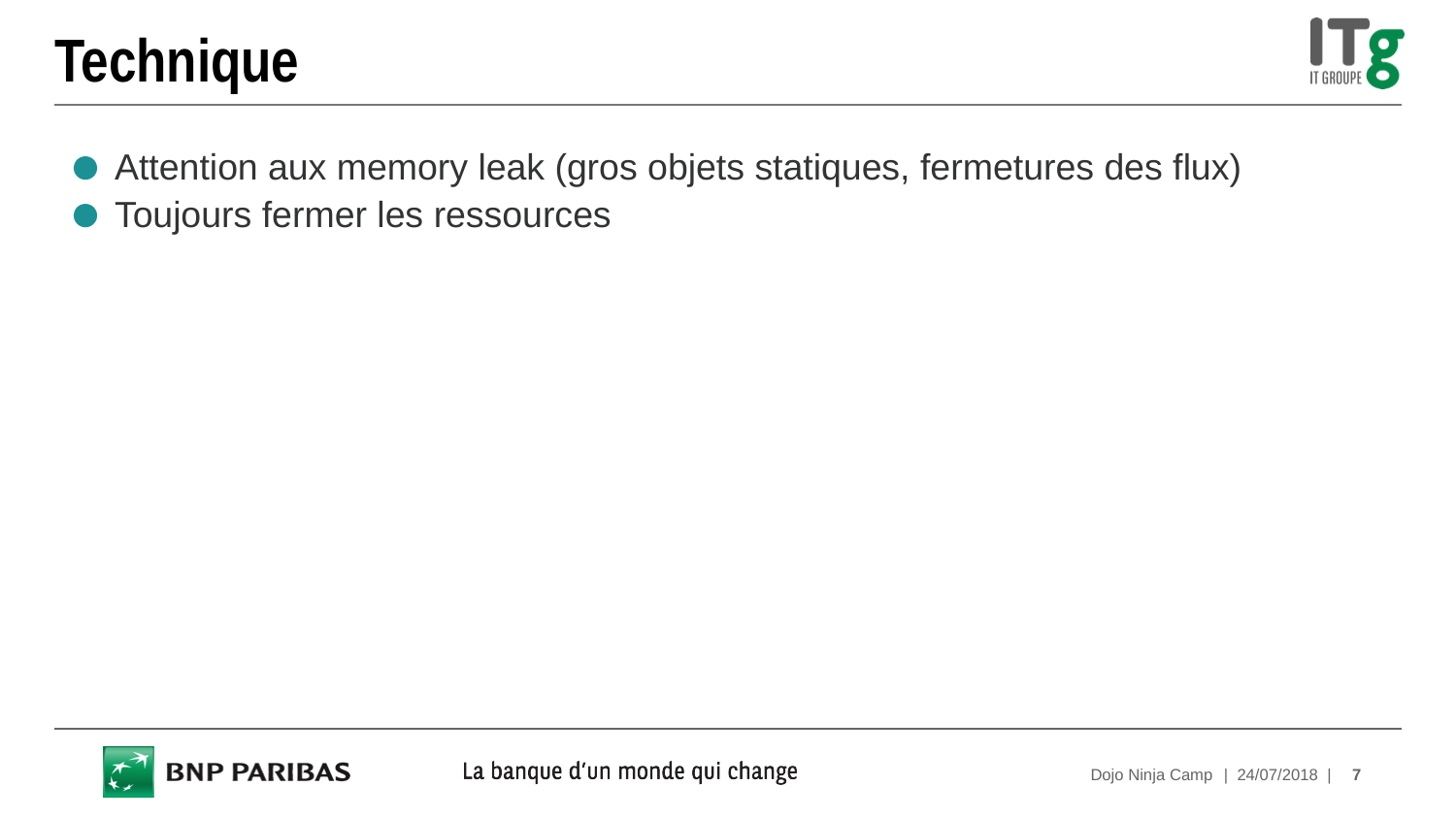

# Technique
Attention aux memory leak (gros objets statiques, fermetures des flux)
Toujours fermer les ressources
Dojo Ninja Camp
|  24/07/2018  |
7